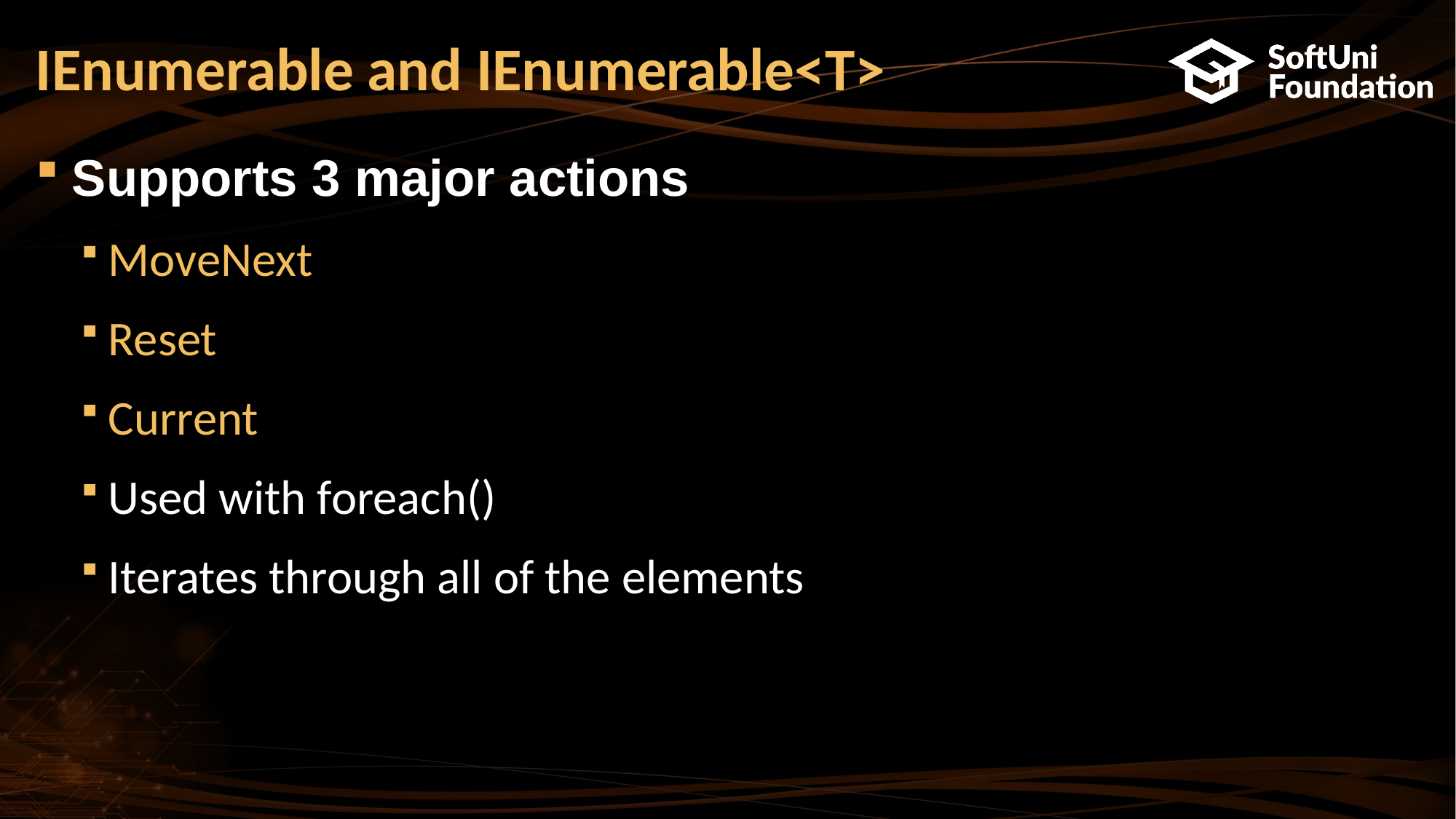

# IEnumerable and IEnumerable<T>
Supports 3 major actions
MoveNext
Reset
Current
Used with foreach()
Iterates through all of the elements